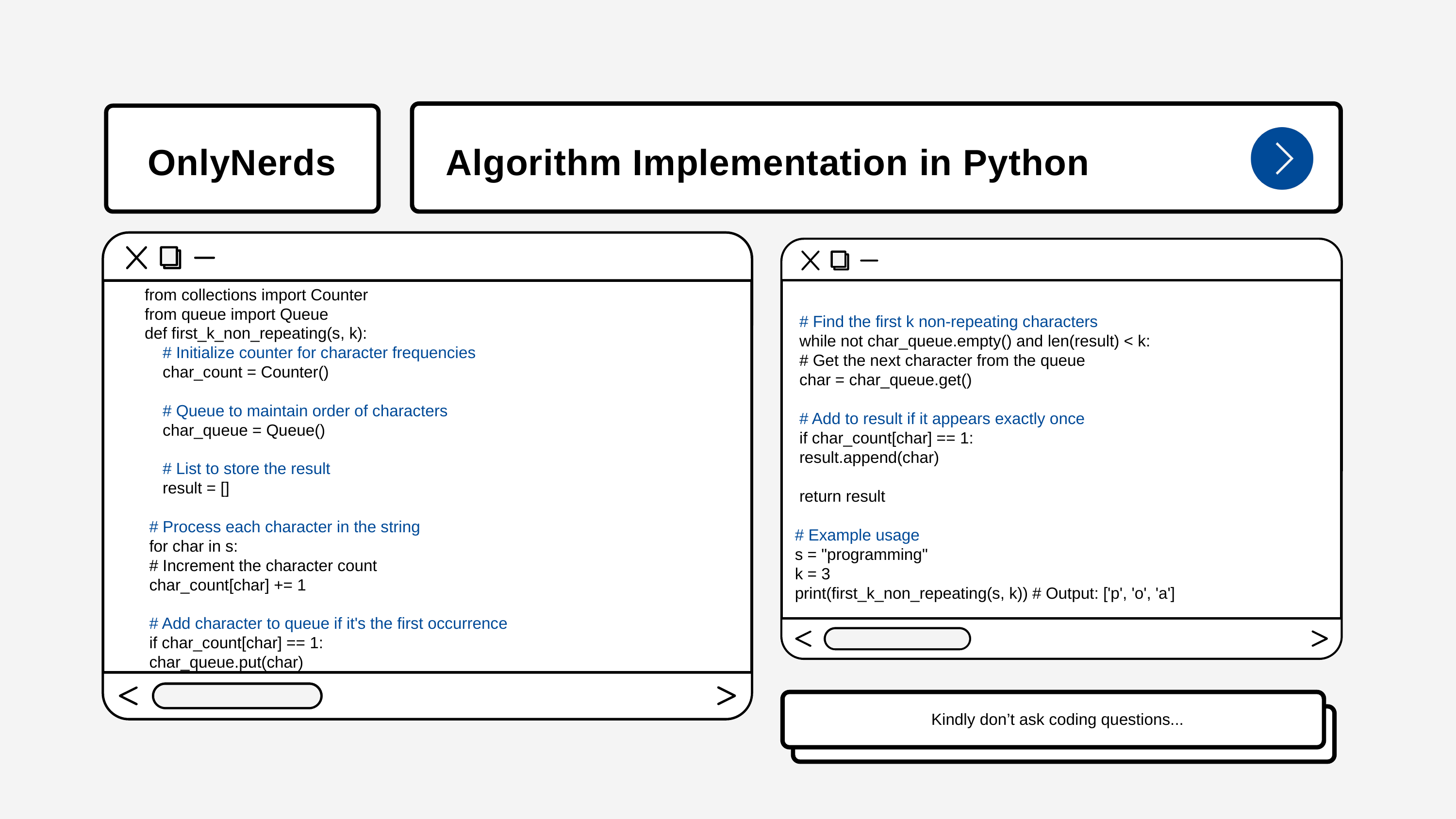

Algorithm Implementation in Python

OnlyNerds

from collections import Counter
from queue import Queue
def first_k_non_repeating(s, k):
    # Initialize counter for character frequencies
    char_count = Counter()

    # Queue to maintain order of characters
    char_queue = Queue()

    # List to store the result
    result = []

 # Process each character in the string
 for char in s:
 # Increment the character count
 char_count[char] += 1

 # Add character to queue if it's the first occurrence
 if char_count[char] == 1:
 char_queue.put(char)

 # Find the first k non-repeating characters
 while not char_queue.empty() and len(result) < k:
 # Get the next character from the queue
 char = char_queue.get()

 # Add to result if it appears exactly once
 if char_count[char] == 1:
 result.append(char)

 return result

# Example usage
s = "programming"
k = 3
print(first_k_non_repeating(s, k)) # Output: ['p', 'o', 'a']

Kindly don’t ask coding questions...